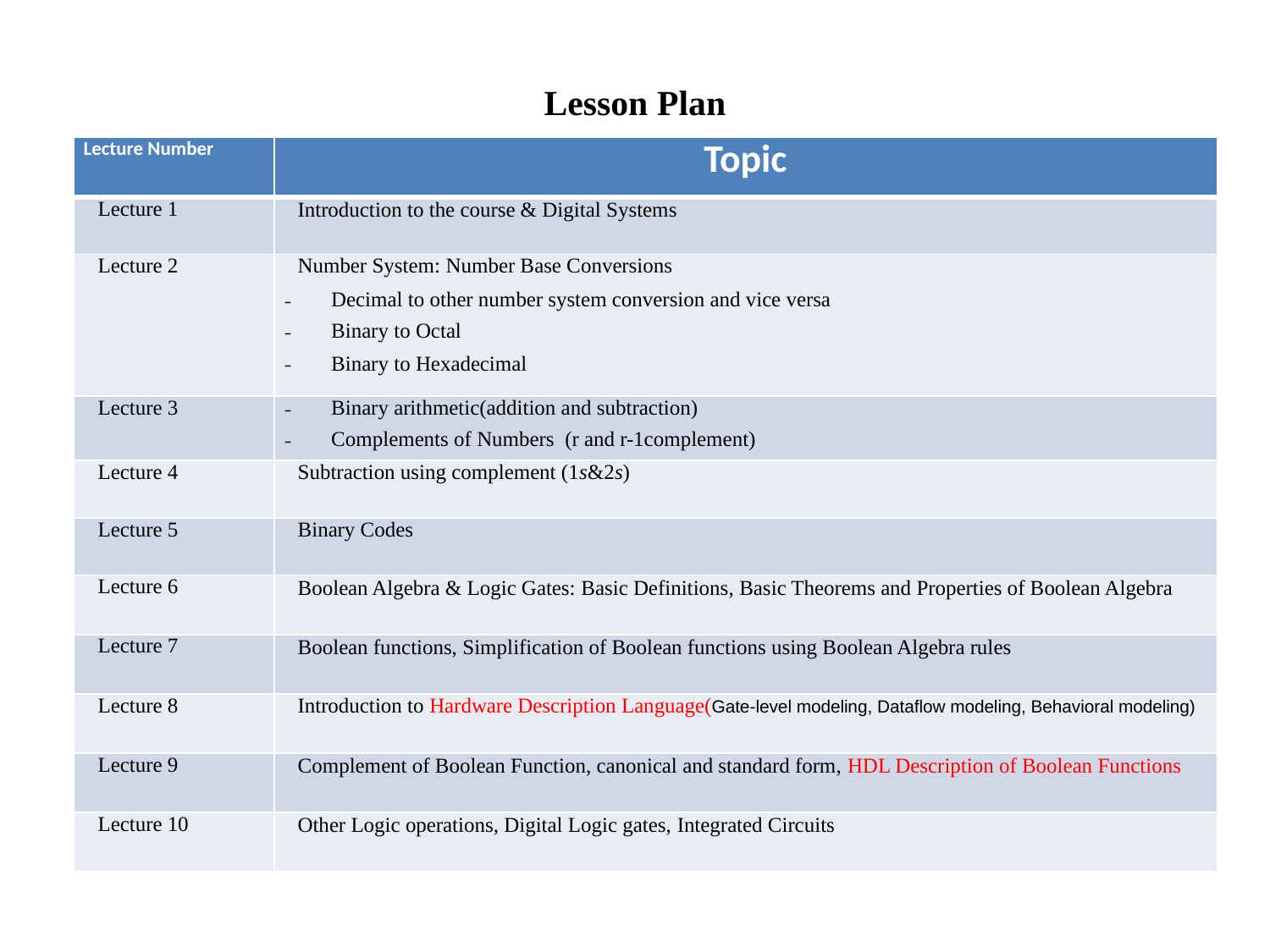

Lesson Plan

| Lecture Number | Topic |
| --- | --- |
| Lecture 1 | Introduction to the course & Digital Systems |
| Lecture 2 | Number System: Number Base Conversions Decimal to other number system conversion and vice versa Binary to Octal Binary to Hexadecimal |
| Lecture 3 | Binary arithmetic(addition and subtraction) Complements of Numbers (r and r-1complement) |
| Lecture 4 | Subtraction using complement (1s&2s) |
| Lecture 5 | Binary Codes |
| Lecture 6 | Boolean Algebra & Logic Gates: Basic Definitions, Basic Theorems and Properties of Boolean Algebra |
| Lecture 7 | Boolean functions, Simplification of Boolean functions using Boolean Algebra rules |
| Lecture 8 | Introduction to Hardware Description Language(Gate-level modeling, Dataflow modeling, Behavioral modeling) |
| Lecture 9 | Complement of Boolean Function, canonical and standard form, HDL Description of Boolean Functions |
| Lecture 10 | Other Logic operations, Digital Logic gates, Integrated Circuits |